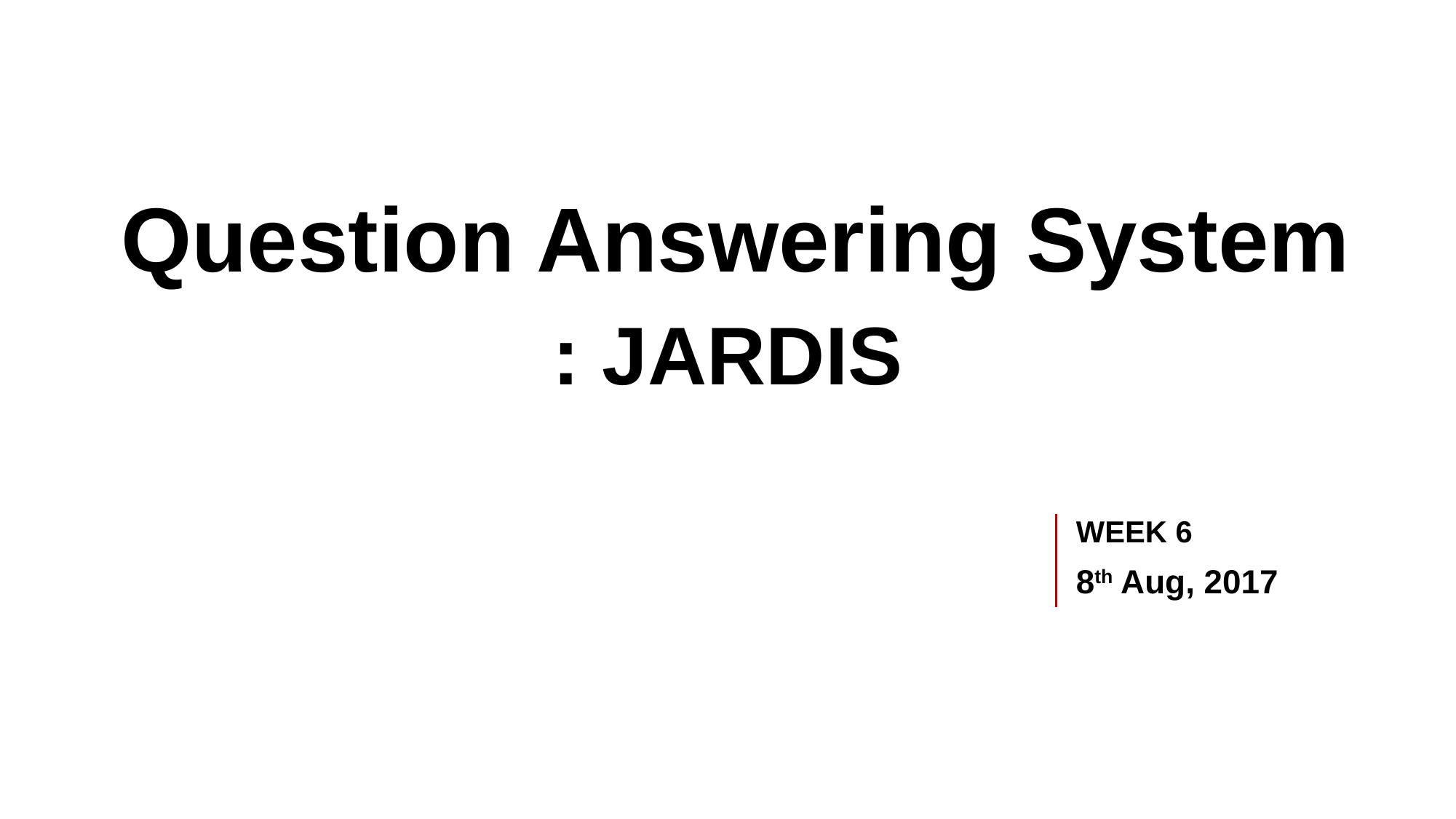

# Question Answering System
: JARDIS
WEEK 6
8th Aug, 2017